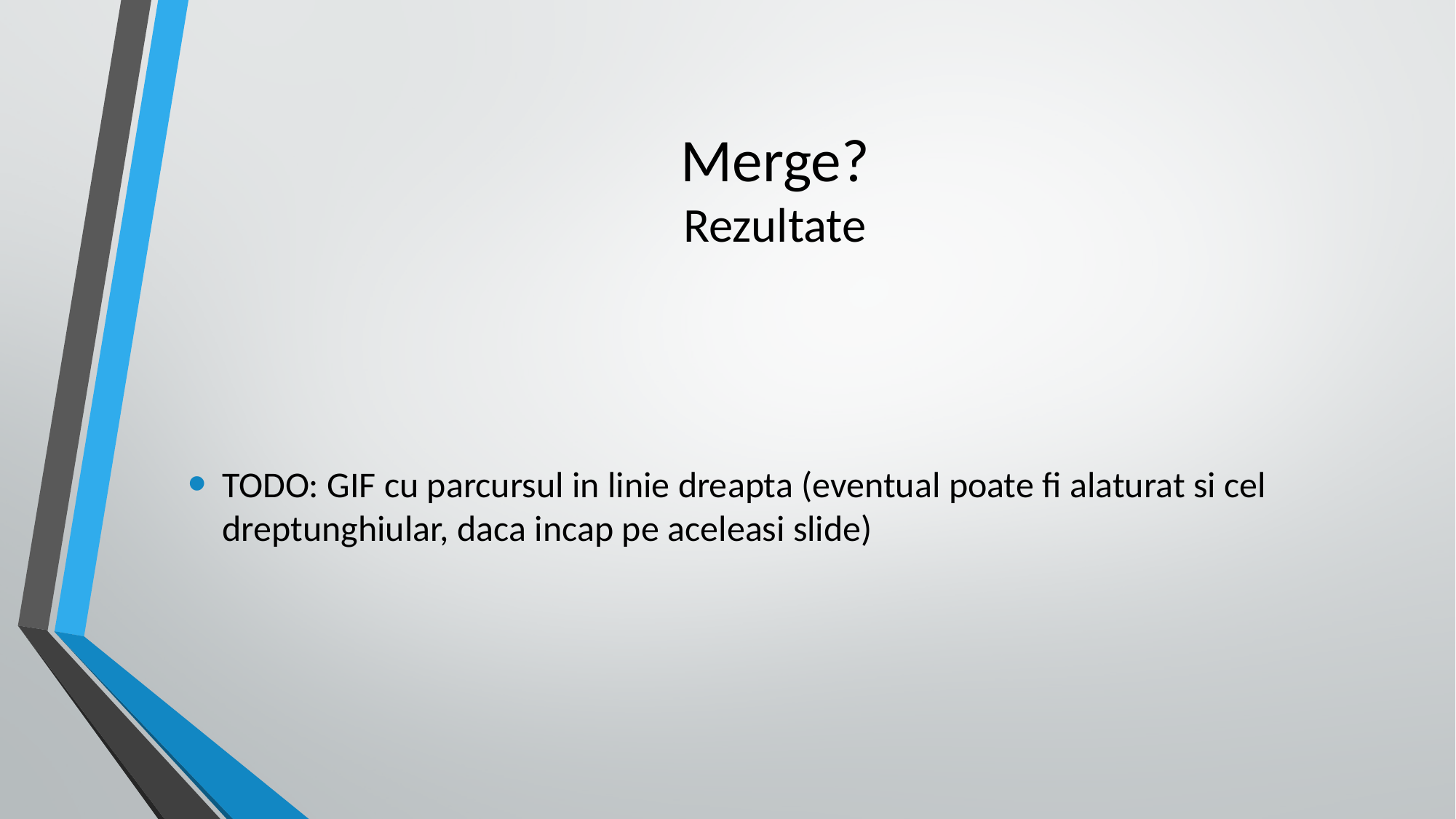

# Merge? Rezultate
TODO: GIF cu parcursul in linie dreapta (eventual poate fi alaturat si cel dreptunghiular, daca incap pe aceleasi slide)